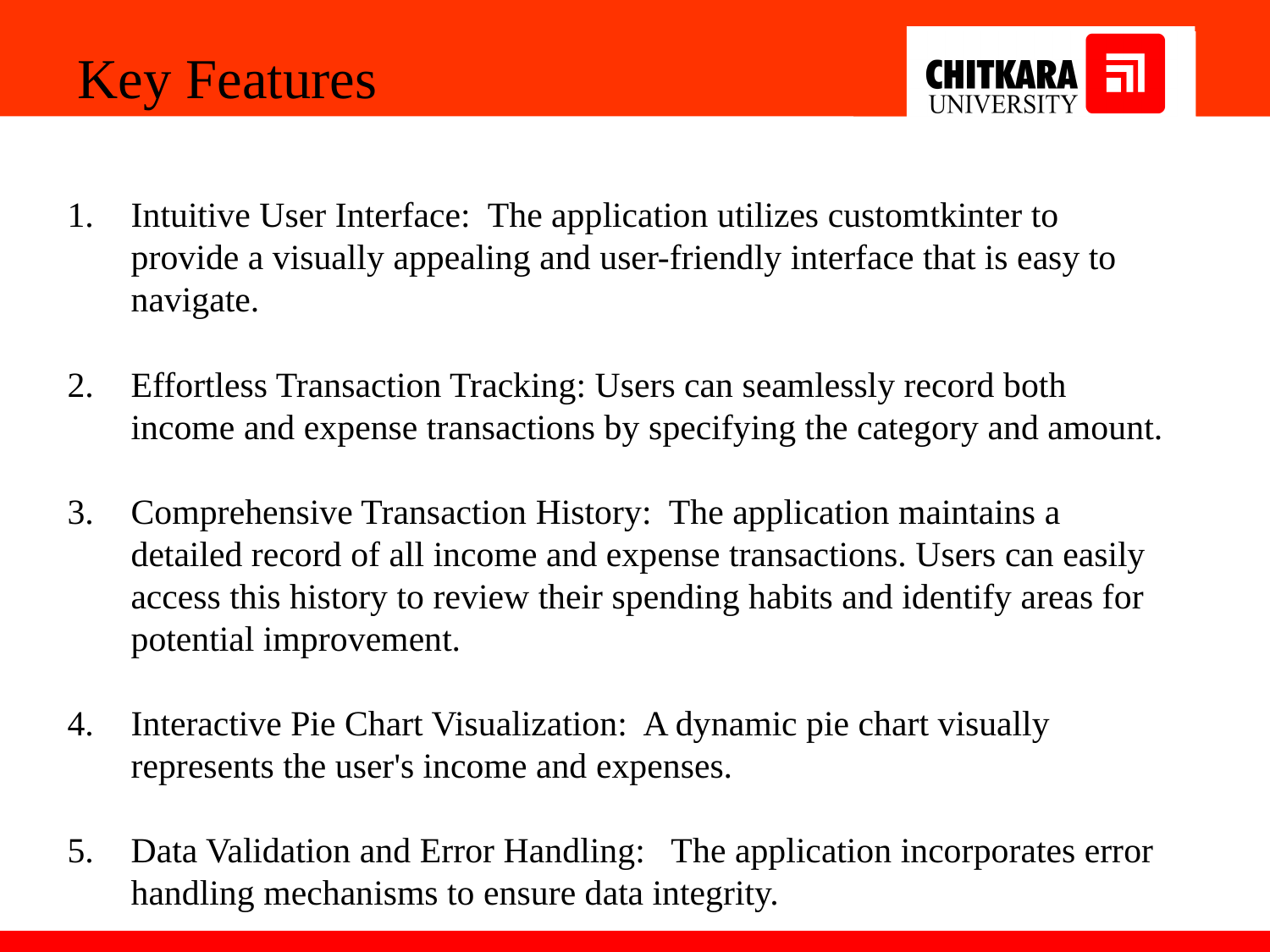

Key Features
Intuitive User Interface:  The application utilizes customtkinter to provide a visually appealing and user-friendly interface that is easy to navigate.

Effortless Transaction Tracking: Users can seamlessly record both income and expense transactions by specifying the category and amount.

Comprehensive Transaction History:  The application maintains a detailed record of all income and expense transactions. Users can easily access this history to review their spending habits and identify areas for potential improvement.

Interactive Pie Chart Visualization:  A dynamic pie chart visually represents the user's income and expenses.

Data Validation and Error Handling:   The application incorporates error handling mechanisms to ensure data integrity.